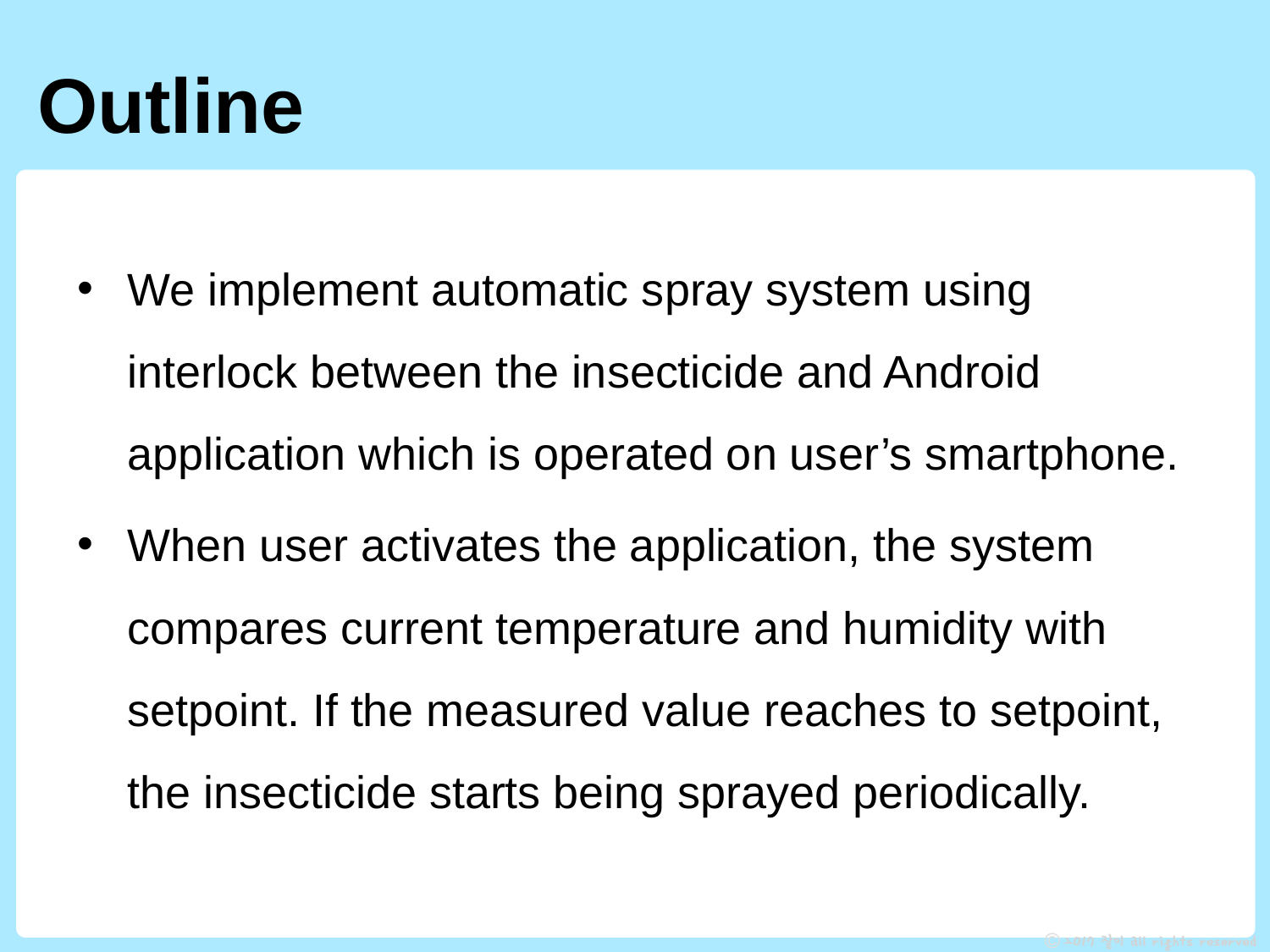

# Outline
We implement automatic spray system using interlock between the insecticide and Android application which is operated on user’s smartphone.
When user activates the application, the system compares current temperature and humidity with setpoint. If the measured value reaches to setpoint, the insecticide starts being sprayed periodically.